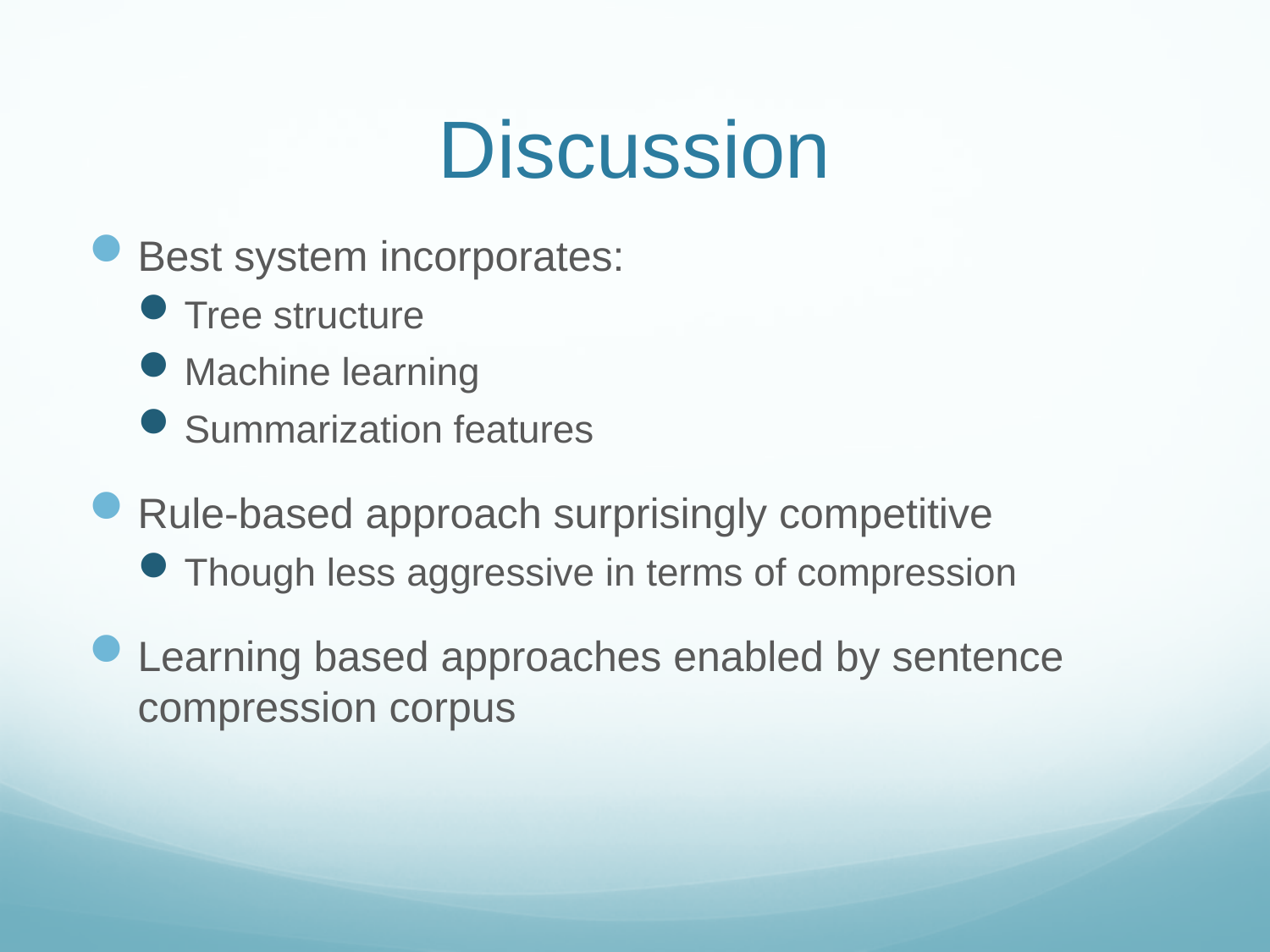

# Discussion
Best system incorporates:
Tree structure
Machine learning
Summarization features
Rule-based approach surprisingly competitive
Though less aggressive in terms of compression
Learning based approaches enabled by sentence compression corpus